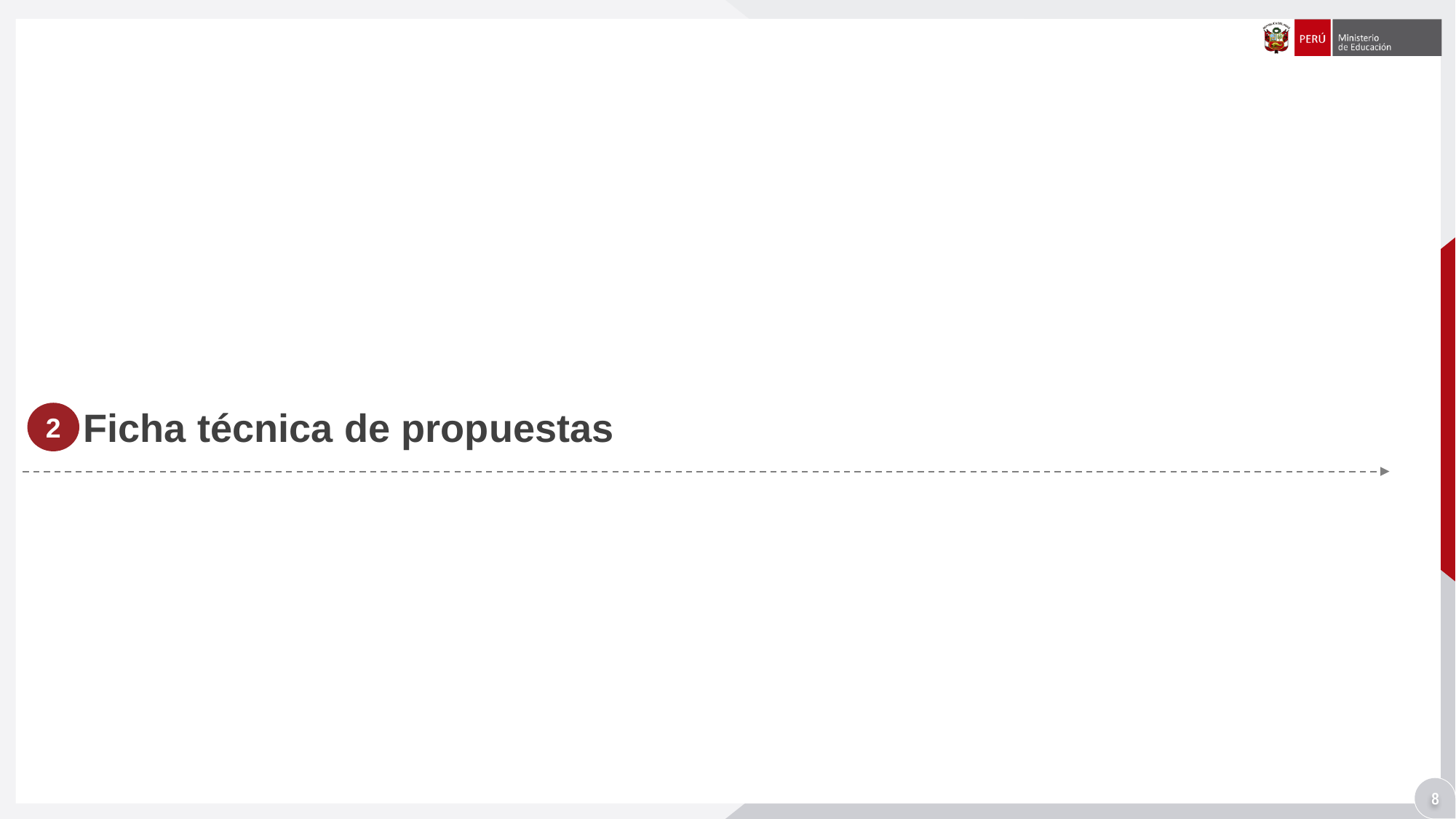

2
2. Ficha técnica de propuestas
8